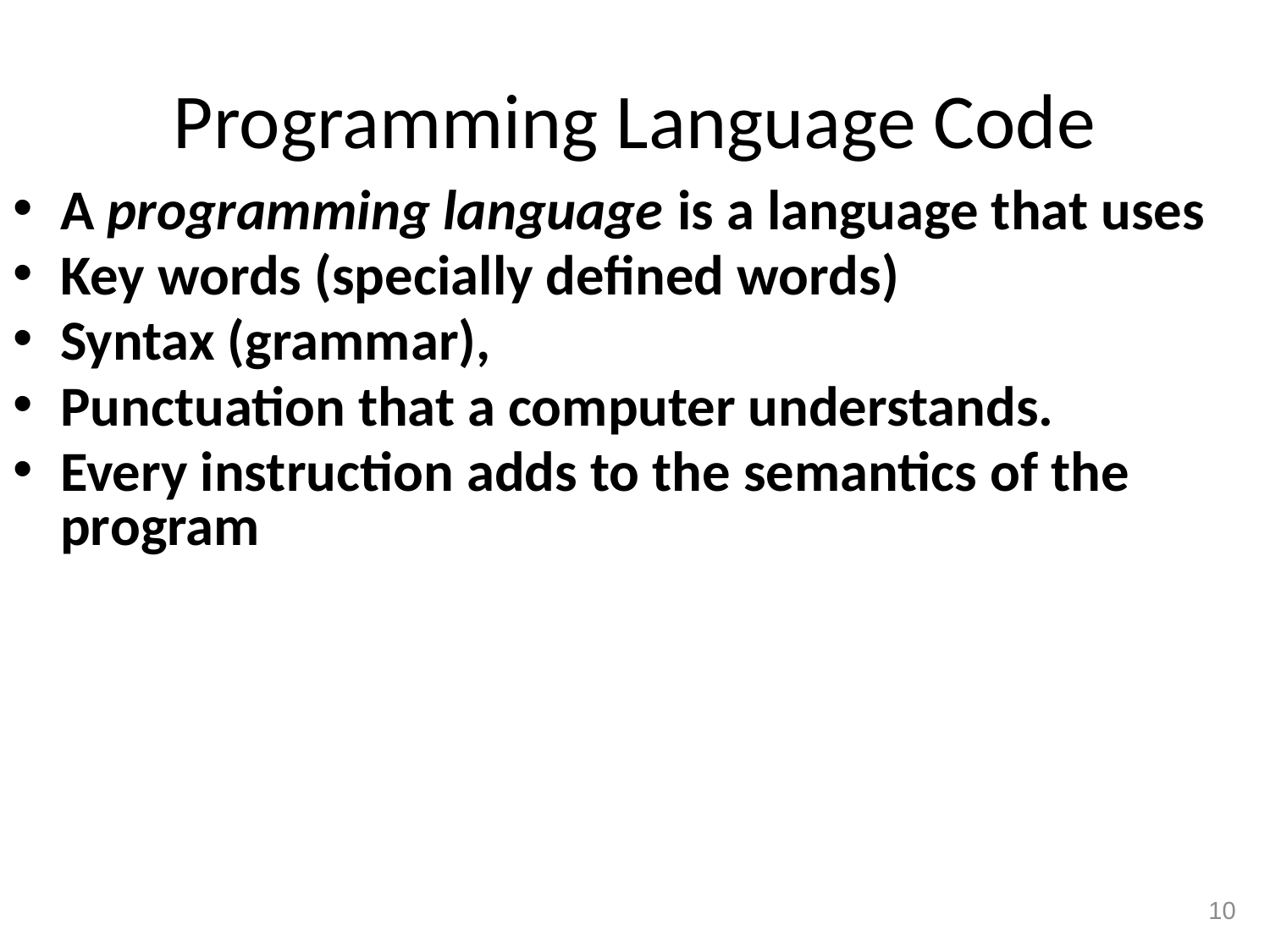

# Programming Language Code
A programming language is a language that uses
Key words (specially defined words)
Syntax (grammar),
Punctuation that a computer understands.
Every instruction adds to the semantics of the program
10